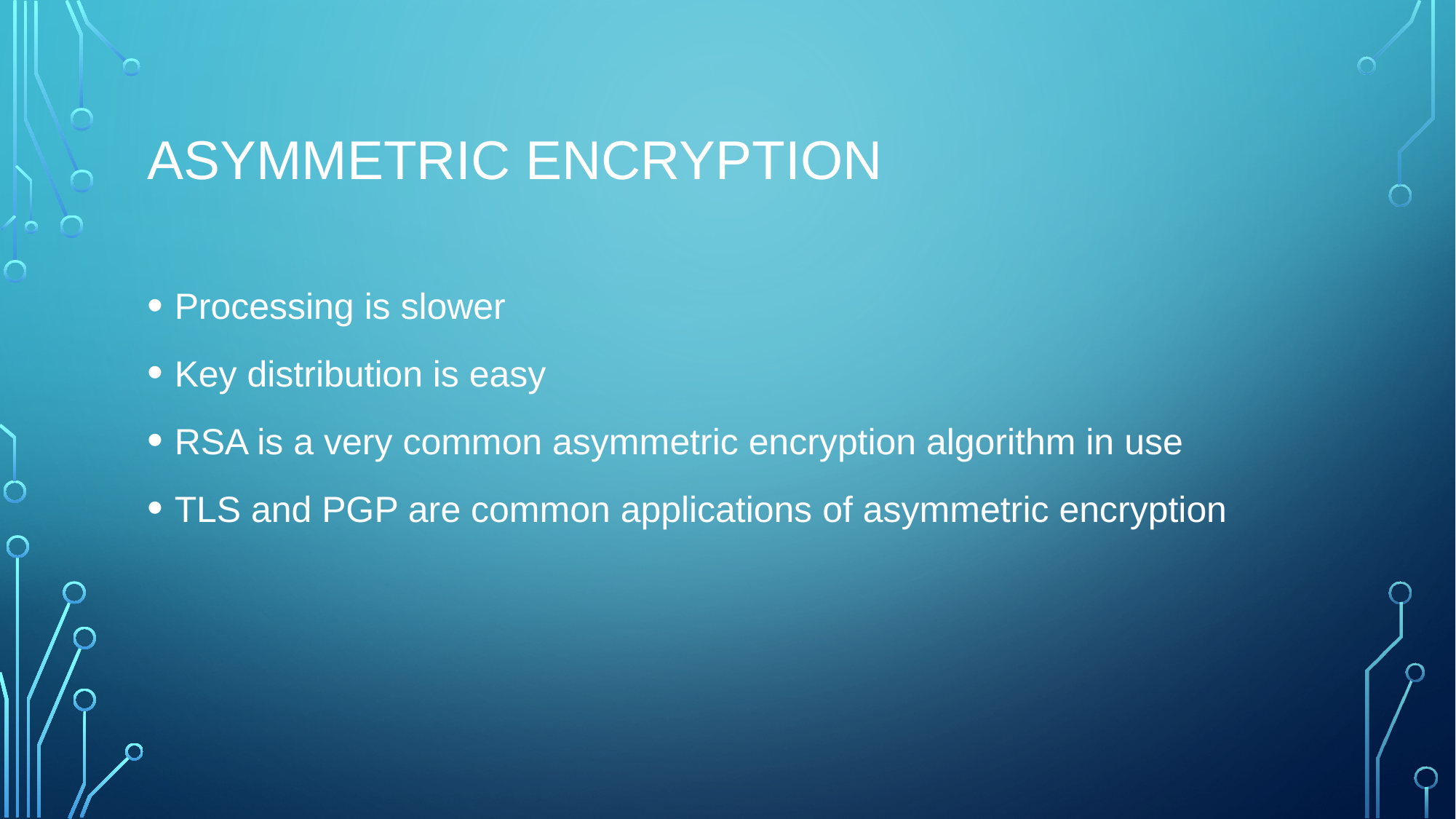

# Asymmetric Encryption
Processing is slower
Key distribution is easy
RSA is a very common asymmetric encryption algorithm in use
TLS and PGP are common applications of asymmetric encryption